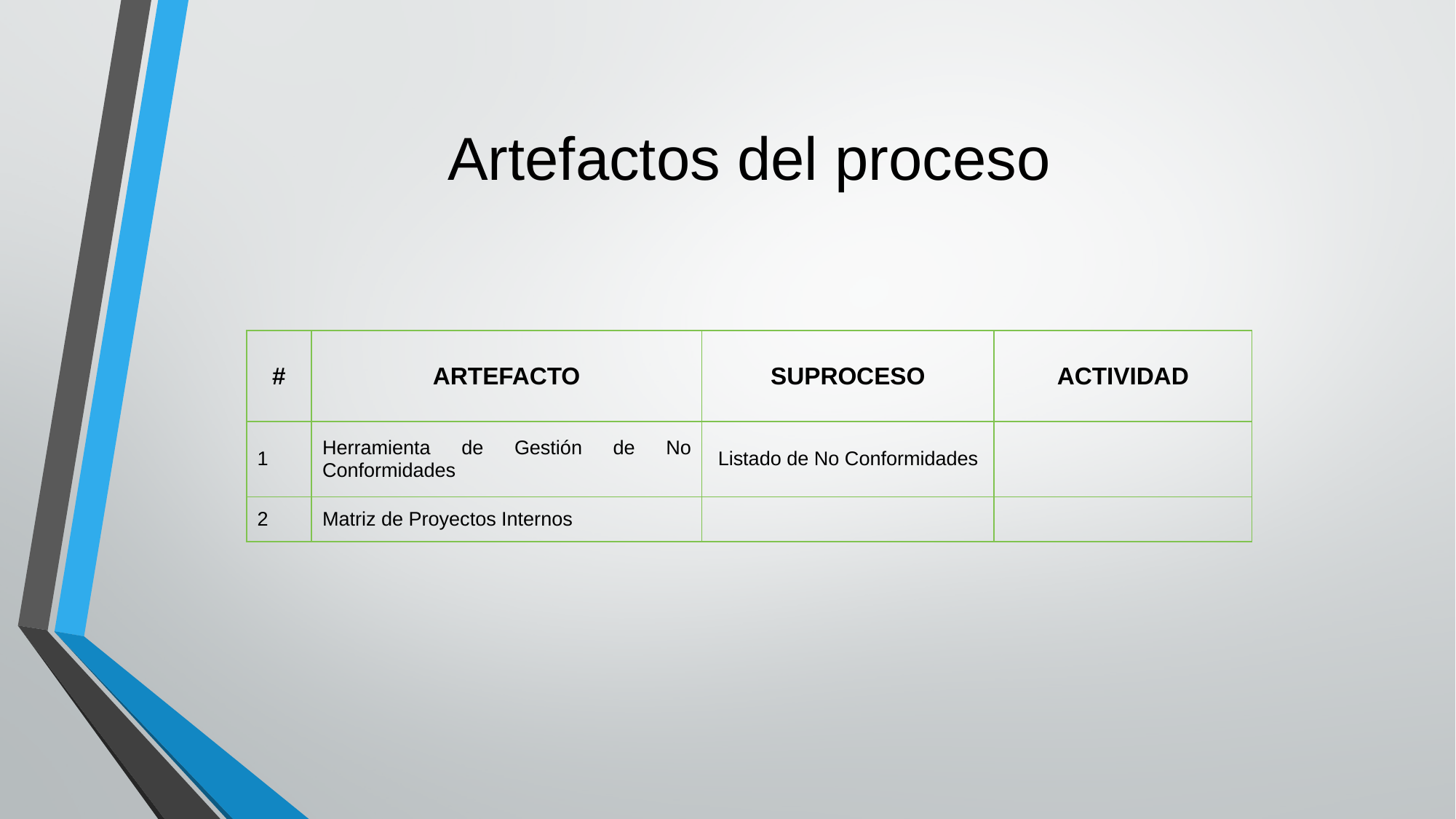

# Artefactos del proceso
| # | ARTEFACTO | SUPROCESO | ACTIVIDAD |
| --- | --- | --- | --- |
| 1 | Herramienta de Gestión de No Conformidades | Listado de No Conformidades |  |
| 2 | Matriz de Proyectos Internos |  |  |